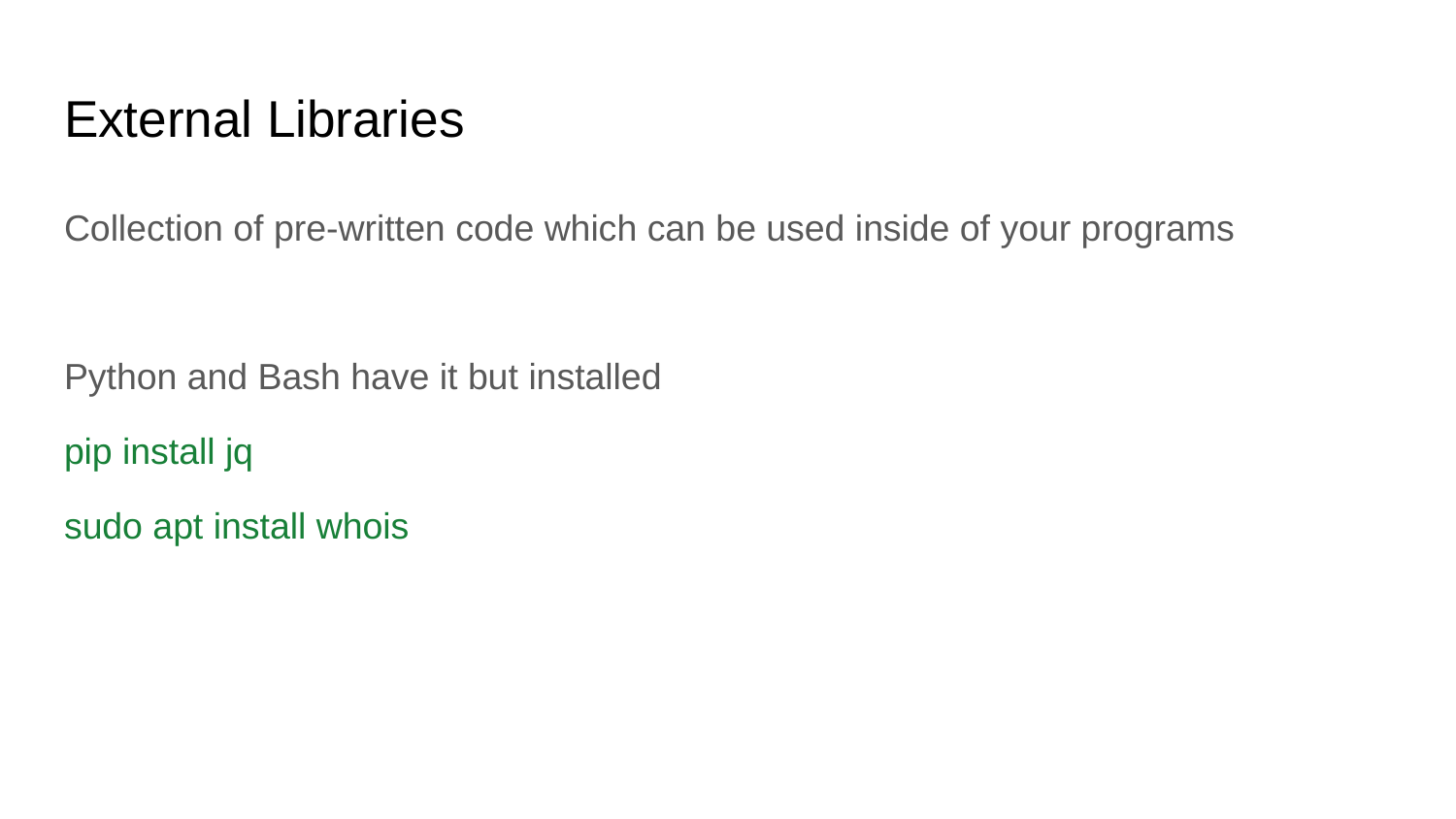

# External Libraries
Collection of pre-written code which can be used inside of your programs

Python and Bash have it but installed
pip install jq
sudo apt install whois